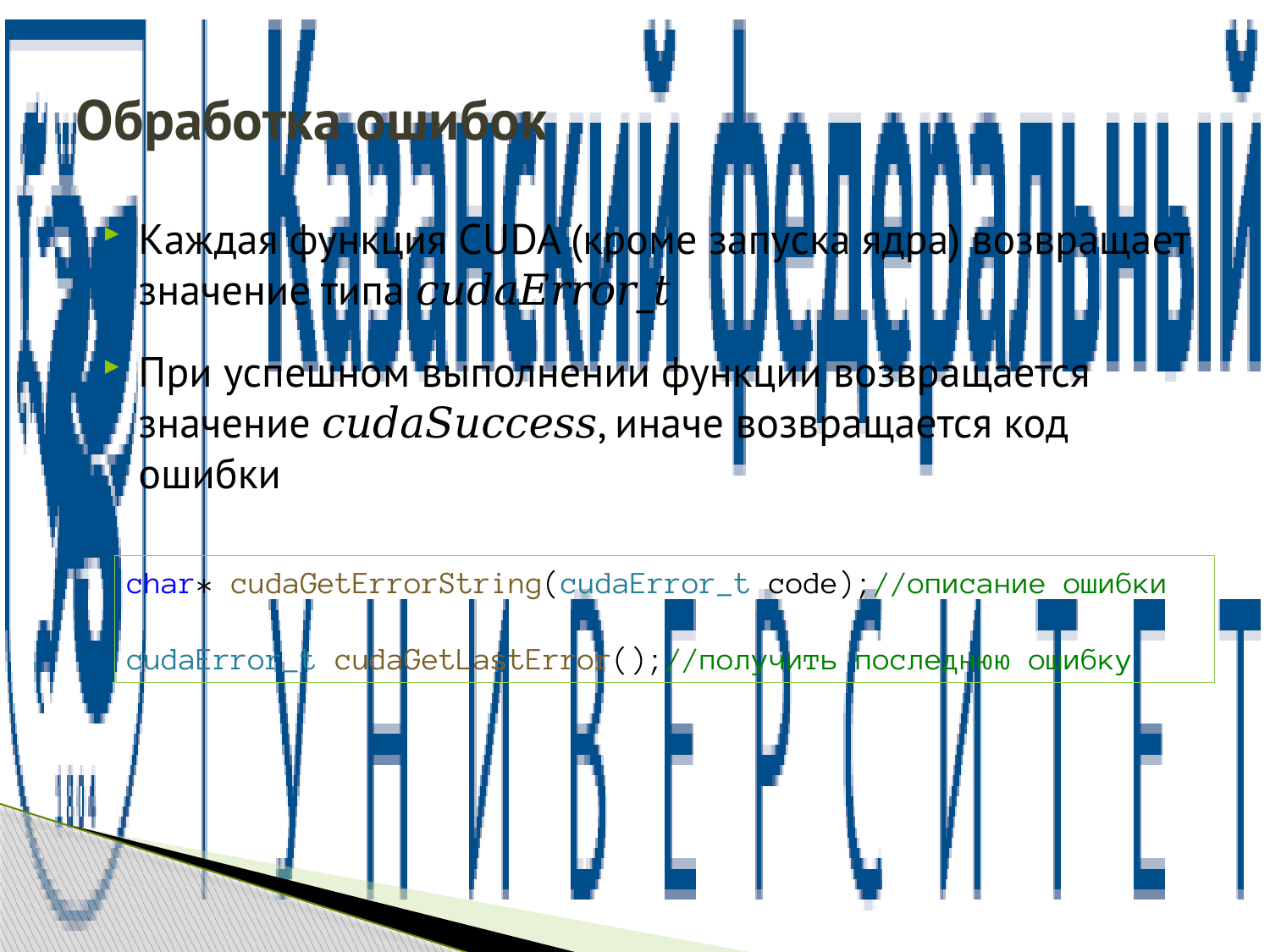

# Обработка ошибок
Каждая функция CUDA (кроме запуска ядра) возвращает значение типа 𝑐𝑢𝑑𝑎𝐸𝑟𝑟𝑜𝑟_𝑡
При успешном выполнении функции возвращается значение 𝑐𝑢𝑑𝑎𝑆𝑢𝑐𝑐𝑒𝑠𝑠, иначе возвращается код ошибки
char* cudaGetErrorString(cudaError_t code);//описание ошибки

cudaError_t cudaGetLastError();//получить последнюю ошибку